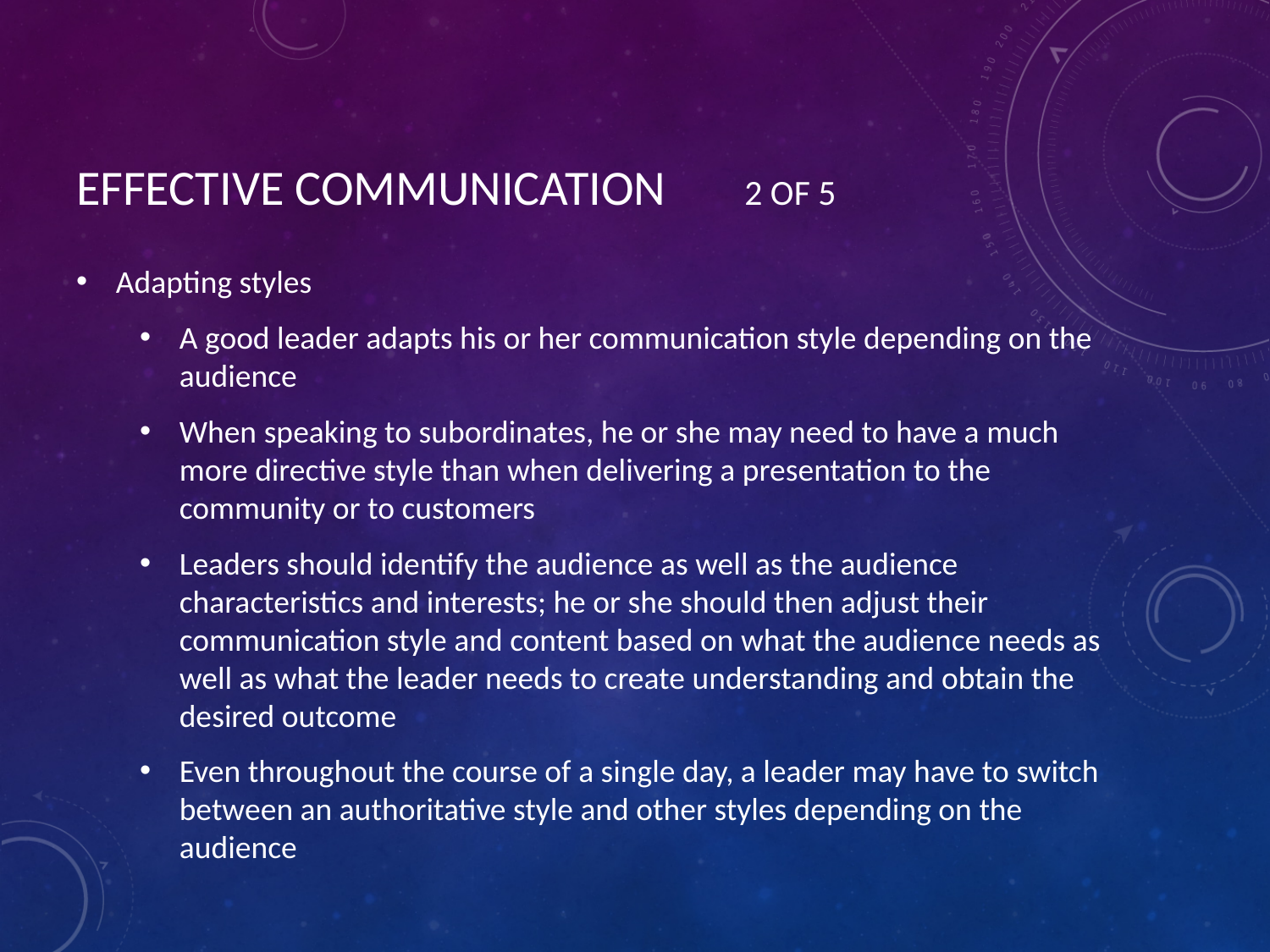

# Effective communication       2 of 5
Adapting styles
A good leader adapts his or her communication style depending on the audience
When speaking to subordinates, he or she may need to have a much more directive style than when delivering a presentation to the community or to customers
Leaders should identify the audience as well as the audience characteristics and interests; he or she should then adjust their communication style and content based on what the audience needs as well as what the leader needs to create understanding and obtain the desired outcome
Even throughout the course of a single day, a leader may have to switch between an authoritative style and other styles depending on the audience